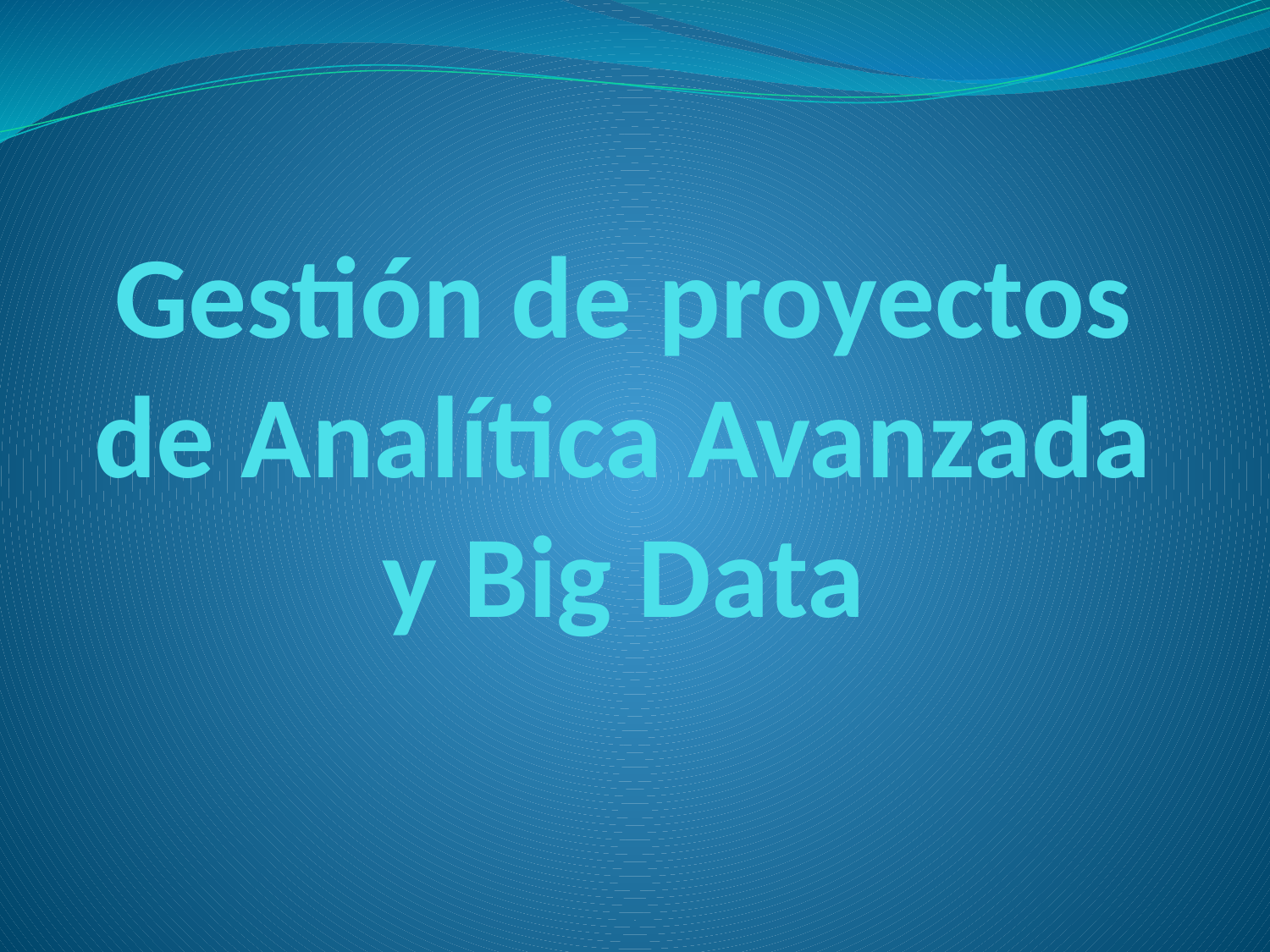

# Gestión de proyectos de Analítica Avanzada y Big Data